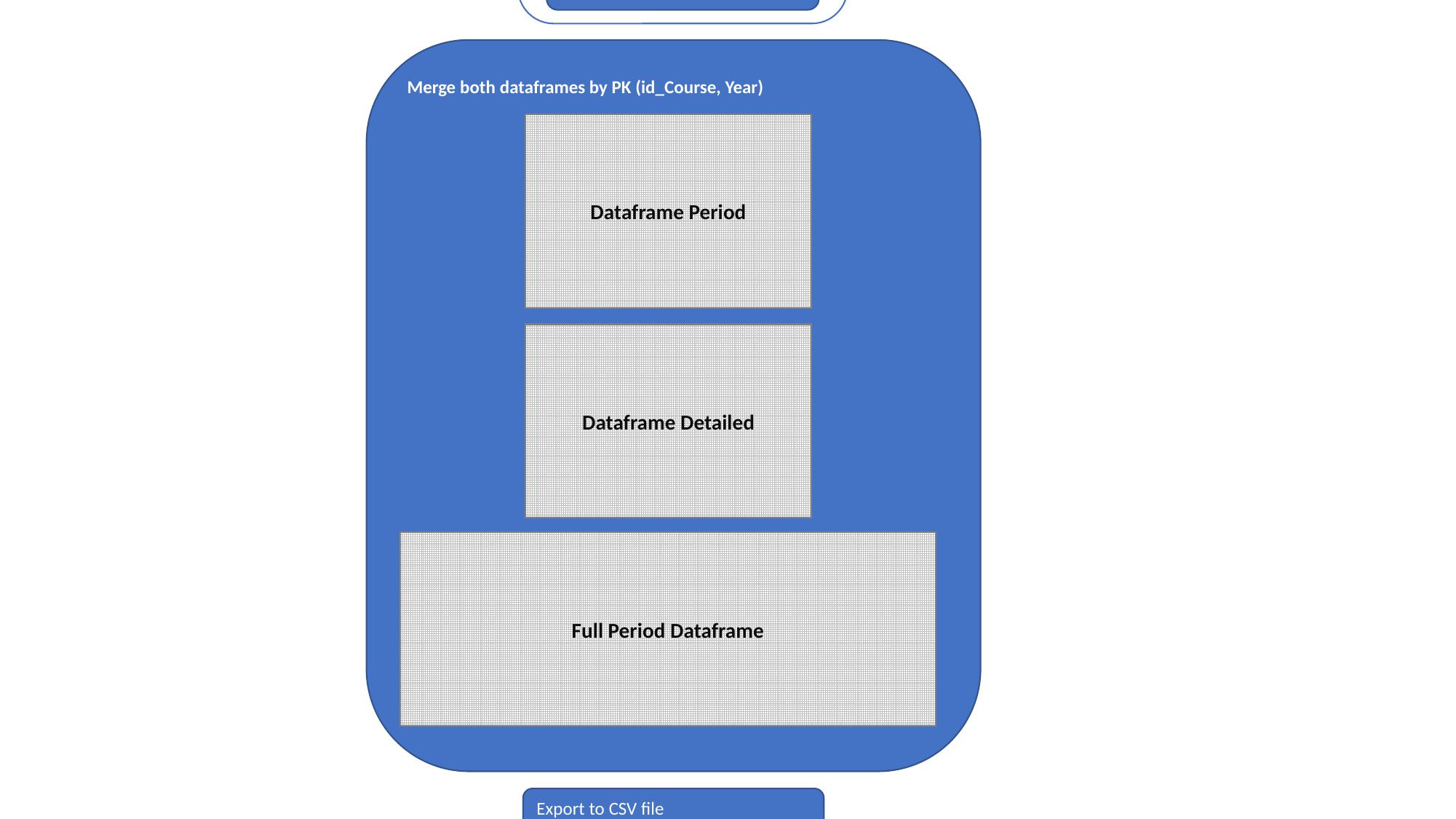

Parameters

Threads 	StartDate	EndDate
Races
Split in periods and parallel execution

StartDate		EndDate
Thread 1
Thread i
Thread N
Thread 1
Thread i
Thread N
Split in months and sequential exec.

StartPeriod		EndPeriod
Month 1
Month i
Month N
For each
Month i
Selenium to load all races for the given month

BeautifulSoup to get general data for each race

Concatenate result with previous months dataframes

Dataframe Thread 1
Dataframe Thread i
Dataframe Thread N
Concatenate all thread’s dataframes

StartPeriod		EndPeriod
Dataframe Period
For each row in Dataframe Period
Simulate an AJAX call using reuests library to get  details

Append the details to a Dataframe Detailed
Merge both dataframes by PK (id_Course, Year)

Dataframe Period
Dataframe Detailed
Full Period Dataframe
Export to CSV file